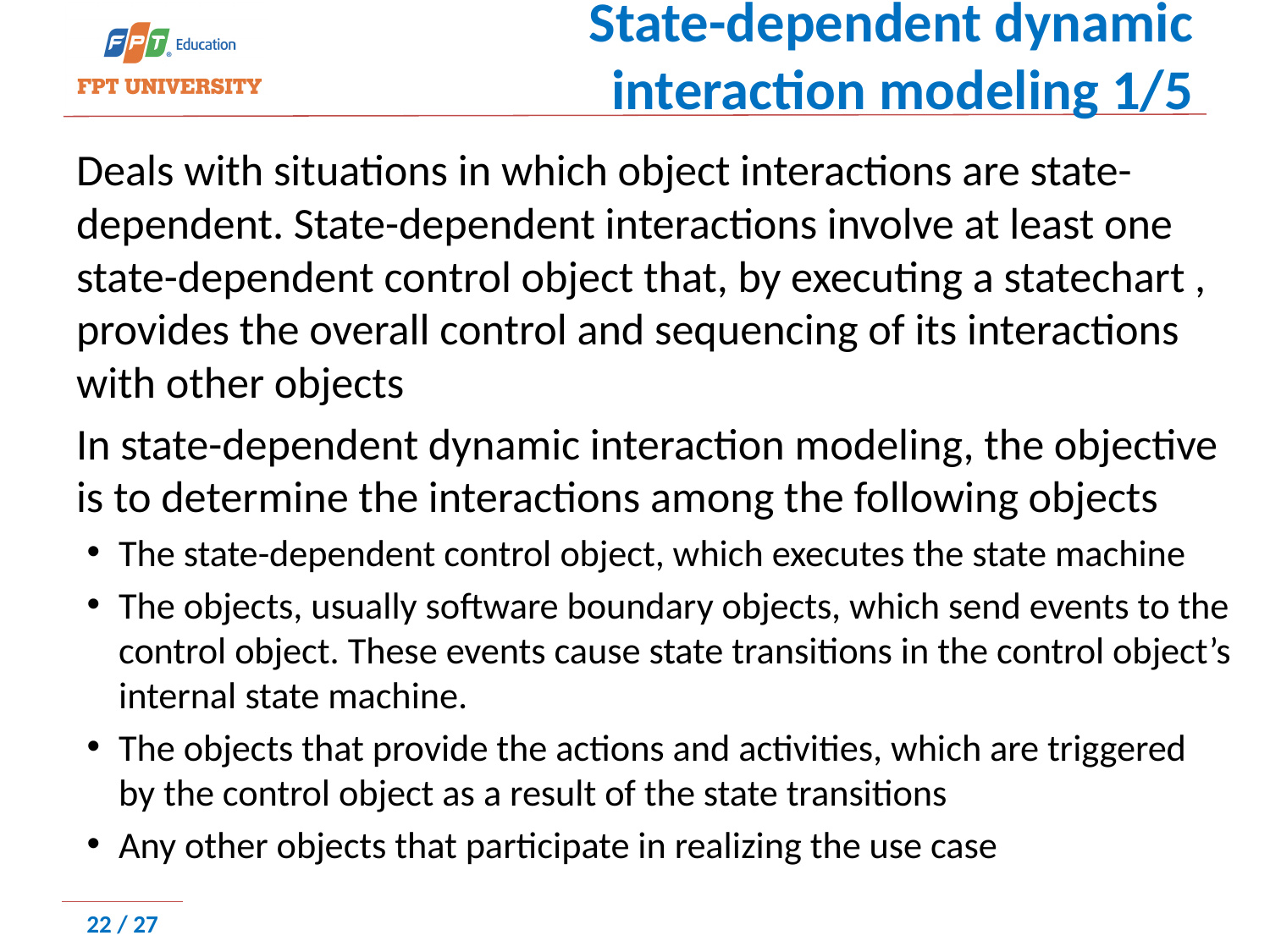

# State-dependent dynamic interaction modeling 1/5
Deals with situations in which object interactions are state-dependent. State-dependent interactions involve at least one state-dependent control object that, by executing a statechart , provides the overall control and sequencing of its interactions with other objects
In state-dependent dynamic interaction modeling, the objective is to determine the interactions among the following objects
The state-dependent control object, which executes the state machine
The objects, usually software boundary objects, which send events to the control object. These events cause state transitions in the control object’s internal state machine.
The objects that provide the actions and activities, which are triggered by the control object as a result of the state transitions
Any other objects that participate in realizing the use case